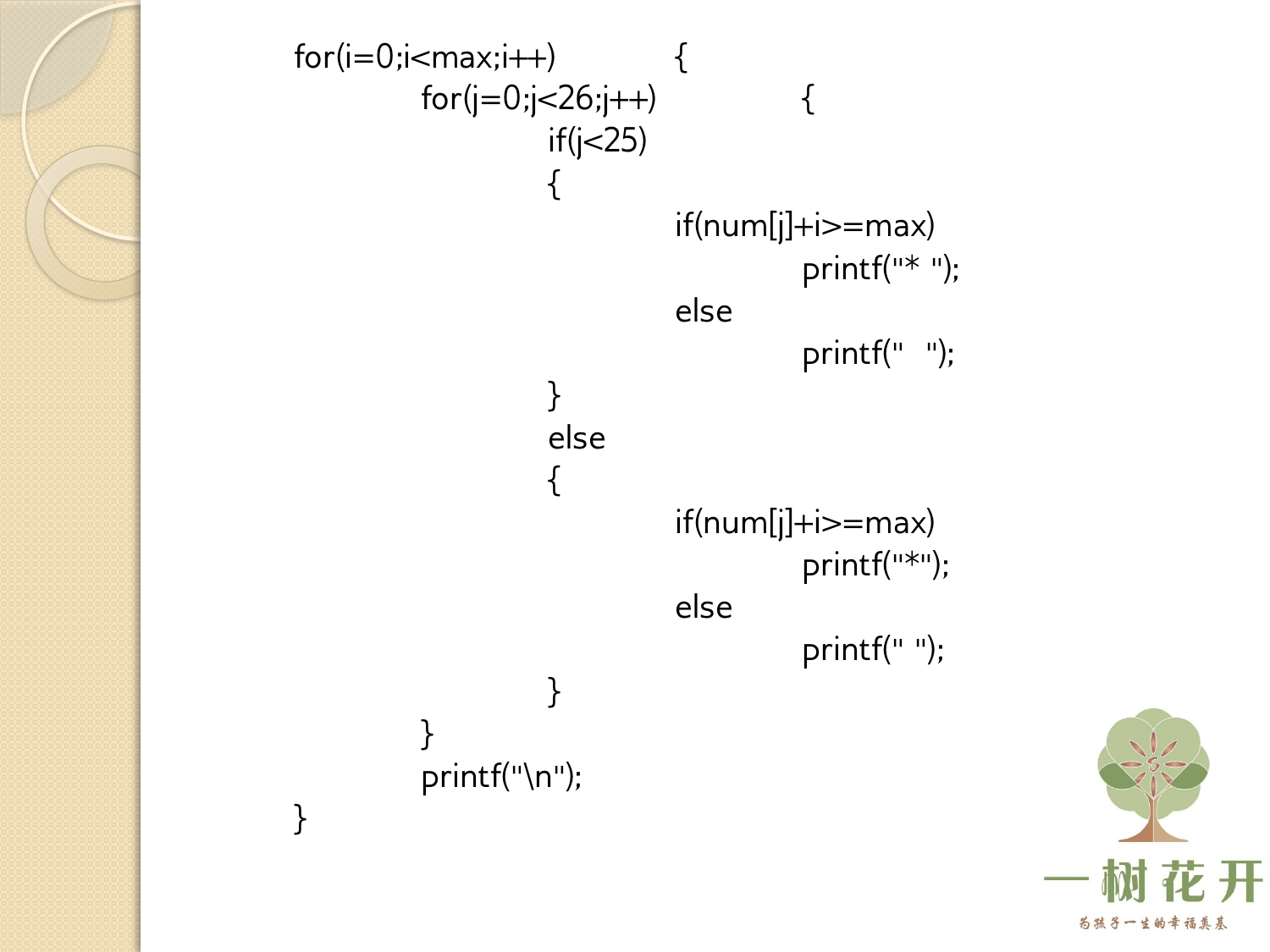

for(i=0;i<max;i++)	{
		for(j=0;j<26;j++)		{
			if(j<25)
			{
				if(num[j]+i>=max)
					printf("* ");
				else
					printf("  ");
			}
			else
			{
				if(num[j]+i>=max)
					printf("*");
				else
					printf(" ");
			}
		}
		printf("\n");
	}